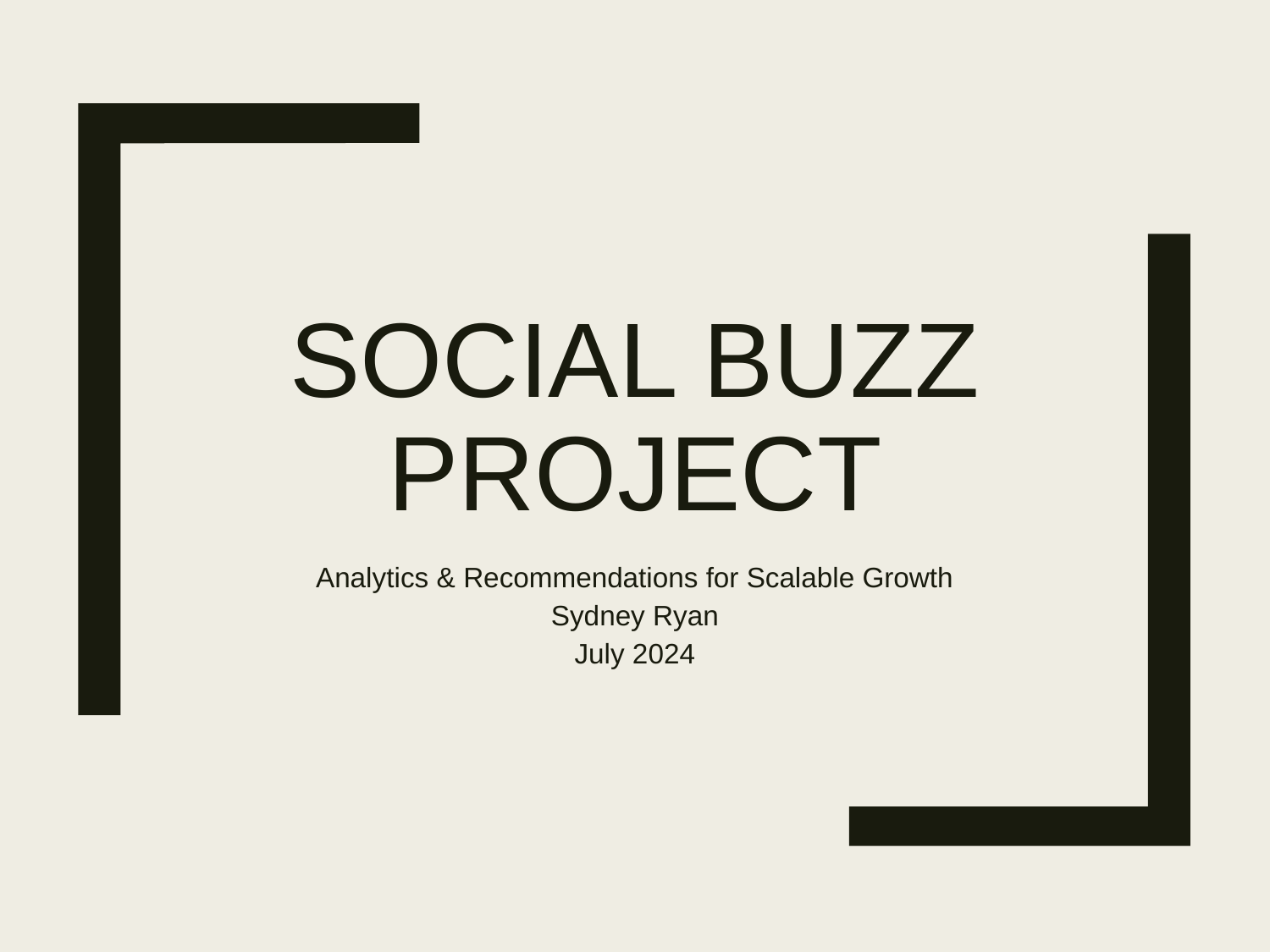

# Social Buzz Project
Analytics & Recommendations for Scalable Growth
Sydney Ryan
July 2024